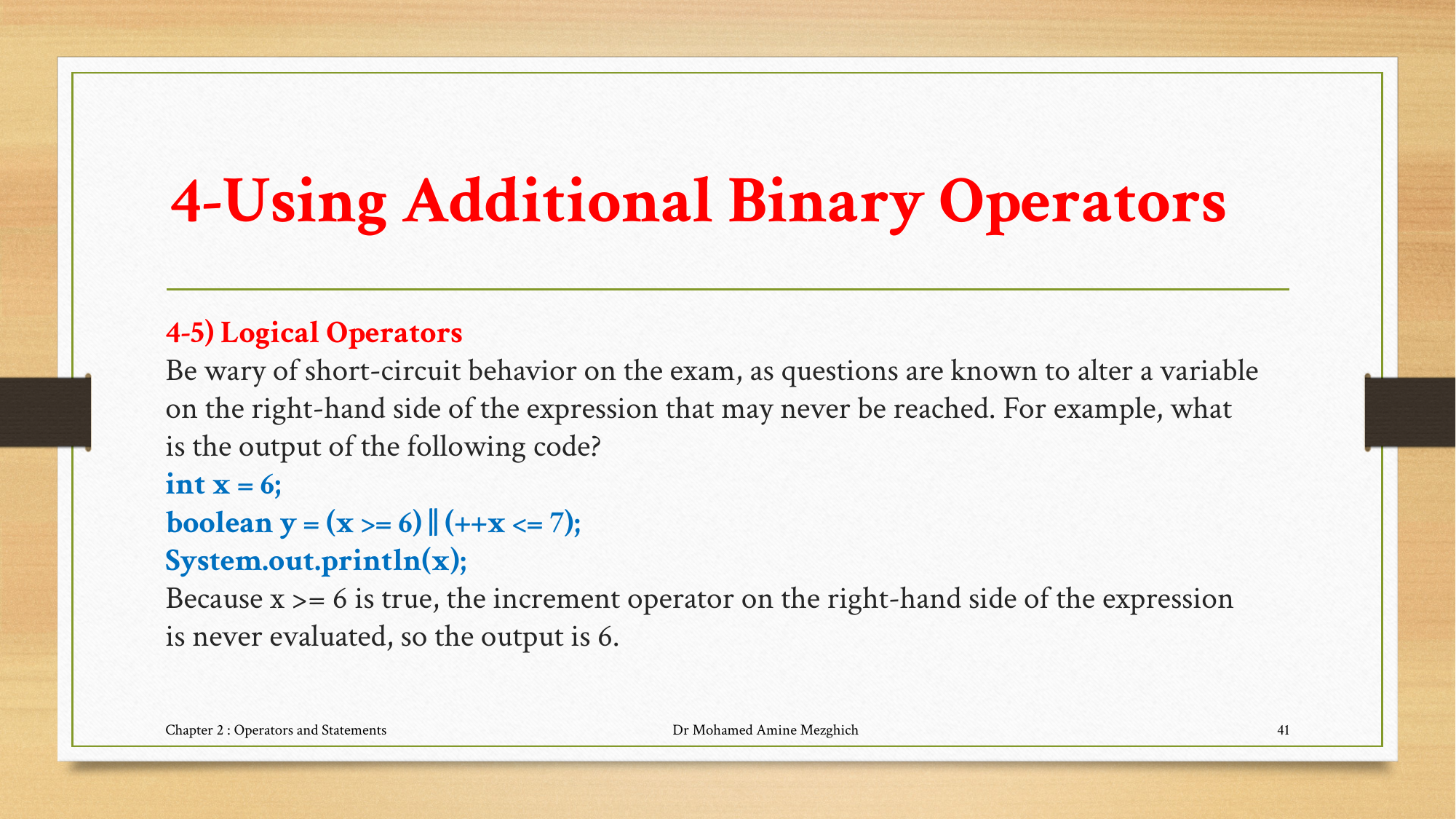

# 4-Using Additional Binary Operators
4-5) Logical Operators
Be wary of short-circuit behavior on the exam, as questions are known to alter a variable on the right-hand side of the expression that may never be reached. For example, what
is the output of the following code?
int x = 6;
boolean y = (x >= 6) || (++x <= 7);
System.out.println(x);
Because x >= 6 is true, the increment operator on the right-hand side of the expression
is never evaluated, so the output is 6.
Chapter 2 : Operators and Statements                                                                                   Dr Mohamed Amine Mezghich
41